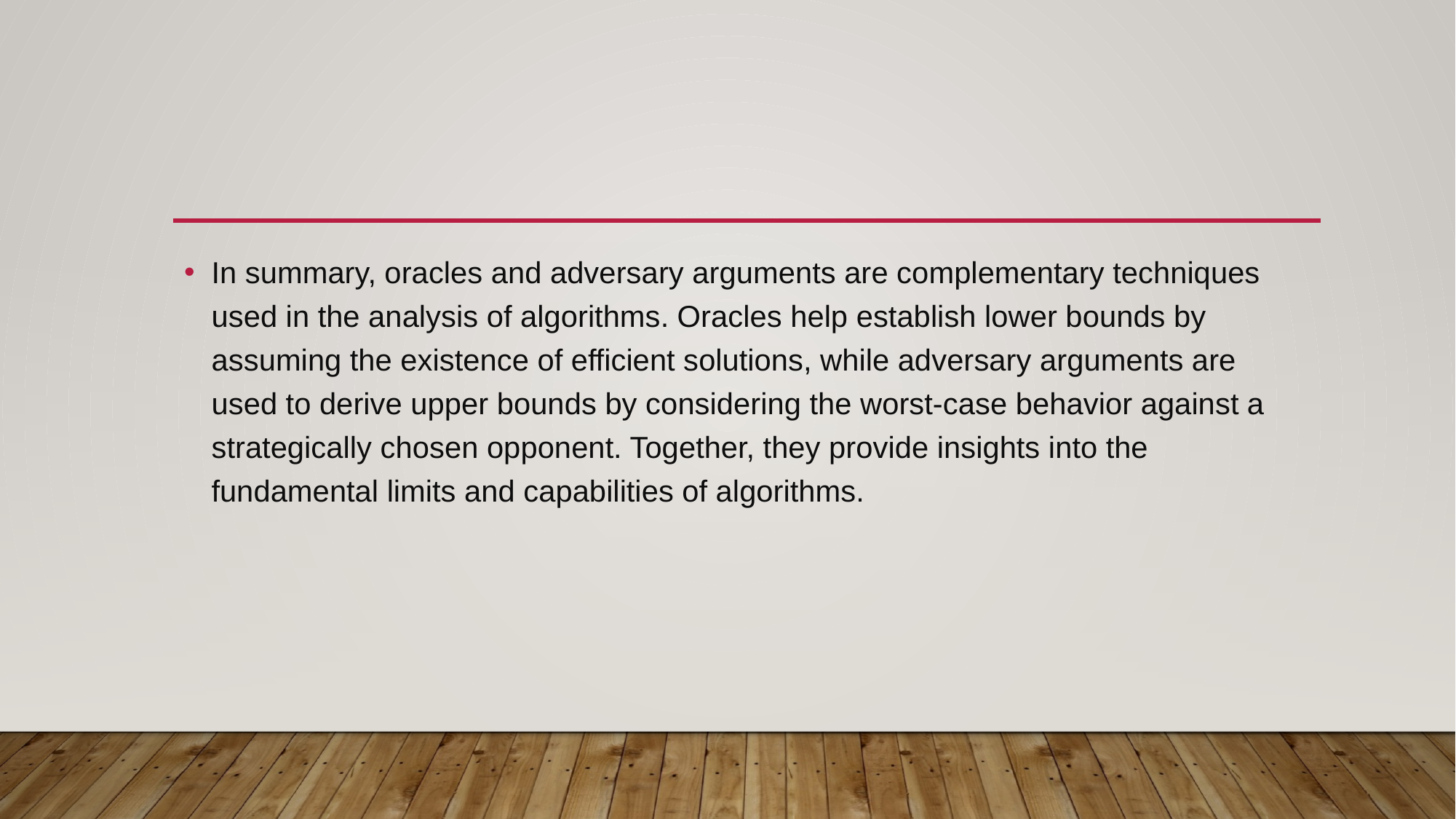

#
In summary, oracles and adversary arguments are complementary techniques used in the analysis of algorithms. Oracles help establish lower bounds by assuming the existence of efficient solutions, while adversary arguments are used to derive upper bounds by considering the worst-case behavior against a strategically chosen opponent. Together, they provide insights into the fundamental limits and capabilities of algorithms.